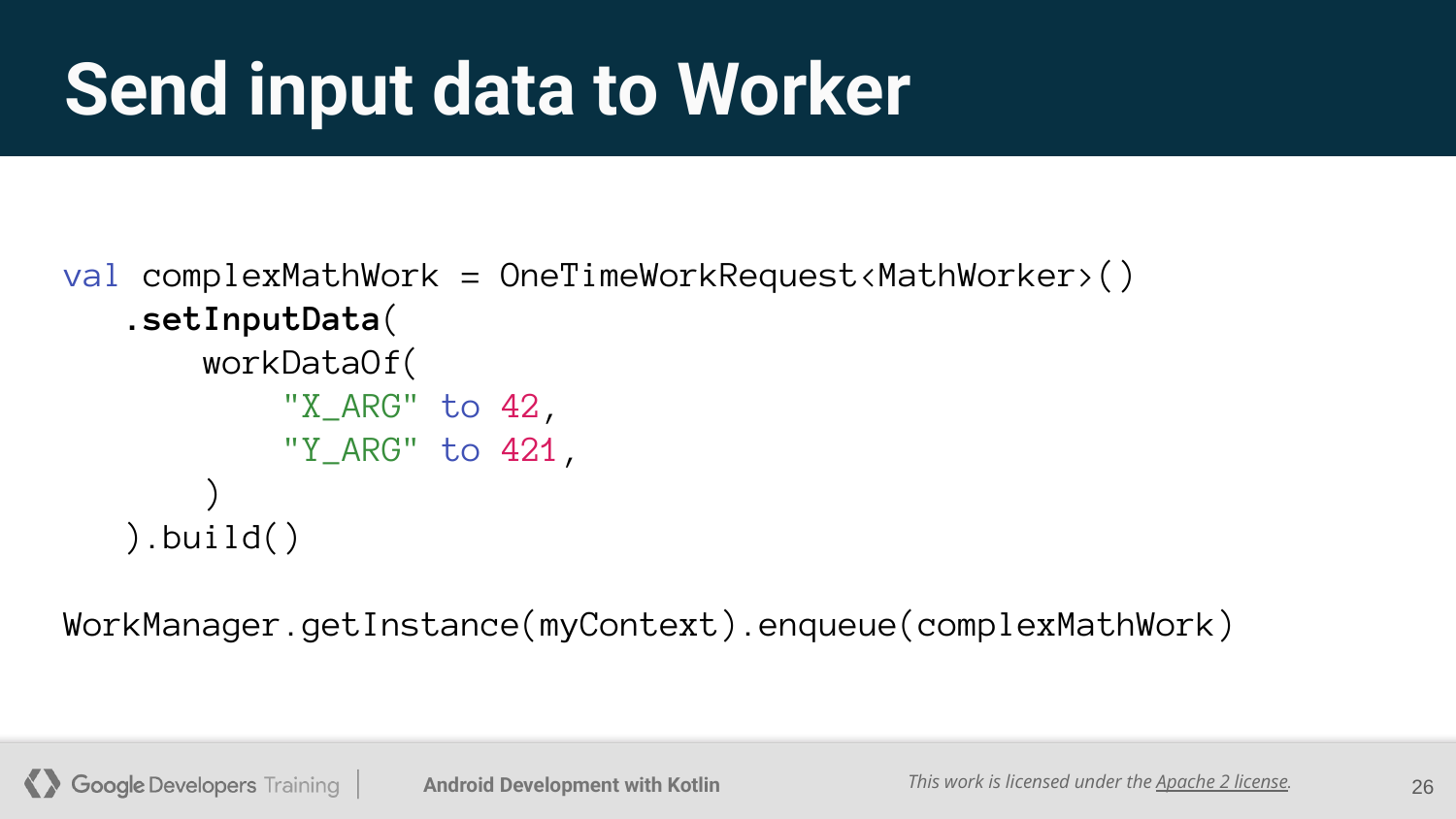

# Send input data to Worker
val complexMathWork = OneTimeWorkRequest<MathWorker>()
   .setInputData(
       workDataOf(
           "X_ARG" to 42,
           "Y_ARG" to 421,
       )
   ).build()

WorkManager.getInstance(myContext).enqueue(complexMathWork)
26